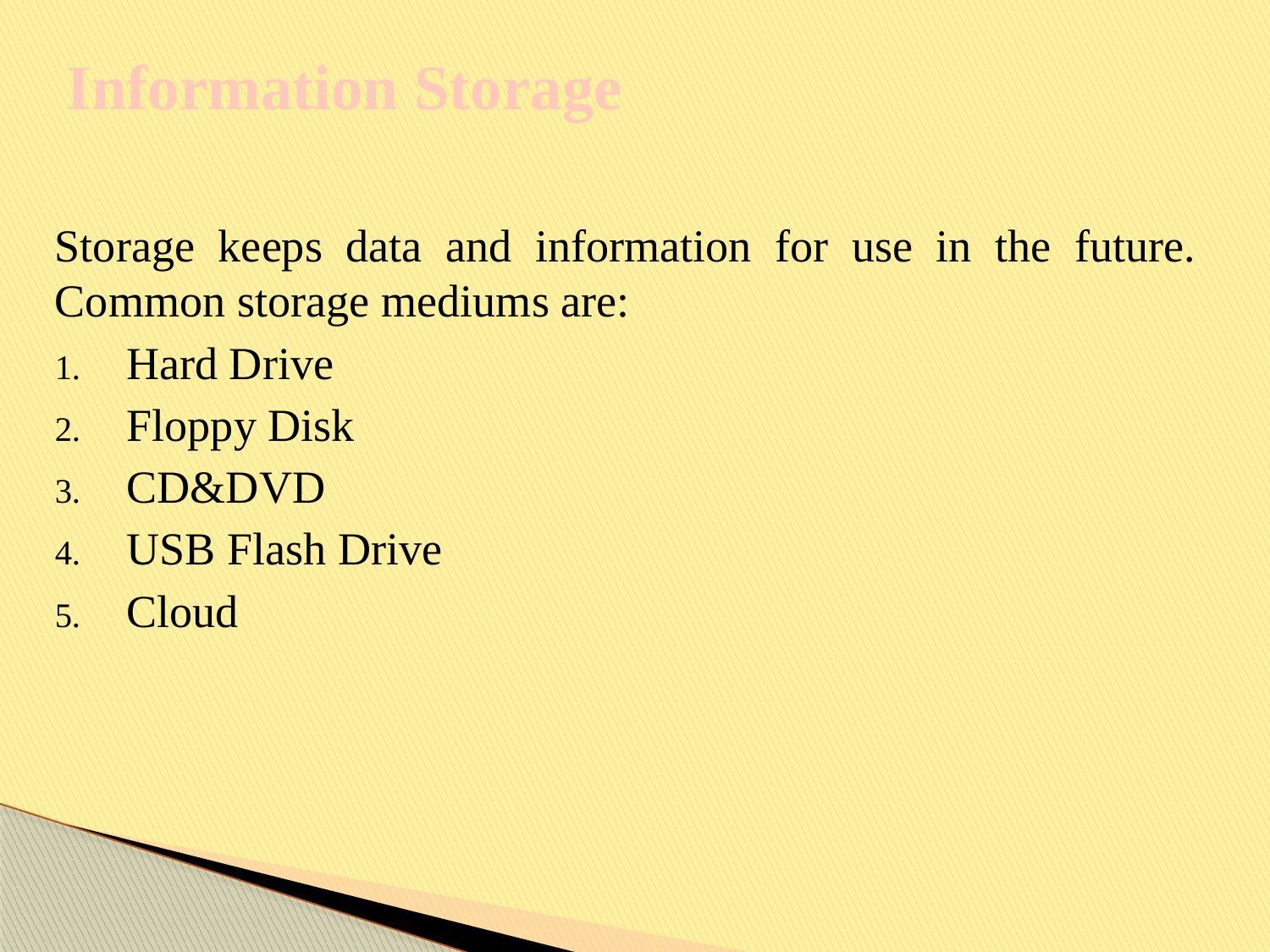

# Information Storage

Storage keeps data and information for use in the future. Common storage mediums are:
Hard Drive
Floppy Disk
CD&DVD
USB Flash Drive
Cloud